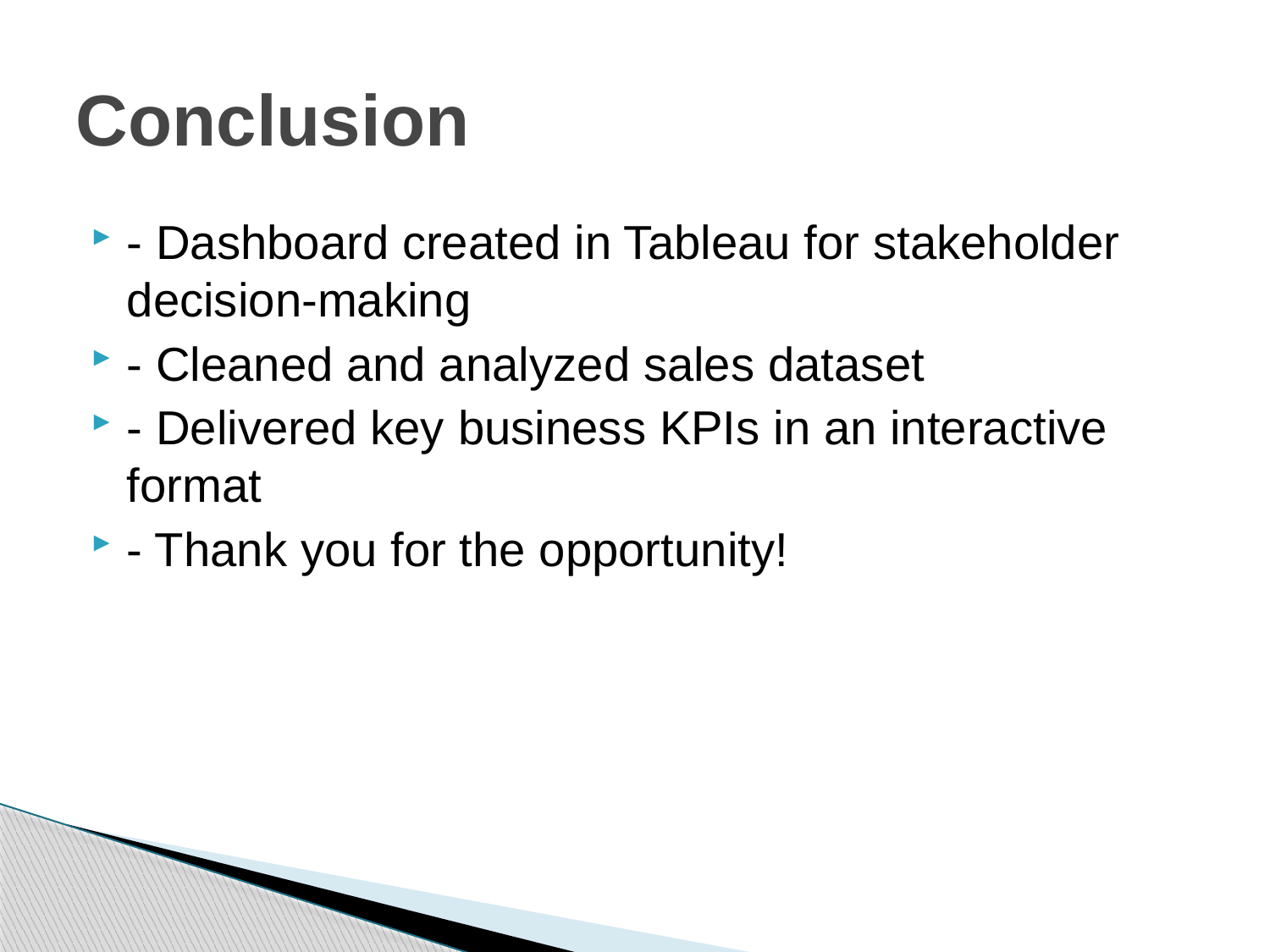

# Conclusion
- Dashboard created in Tableau for stakeholder decision-making
- Cleaned and analyzed sales dataset
- Delivered key business KPIs in an interactive format
- Thank you for the opportunity!